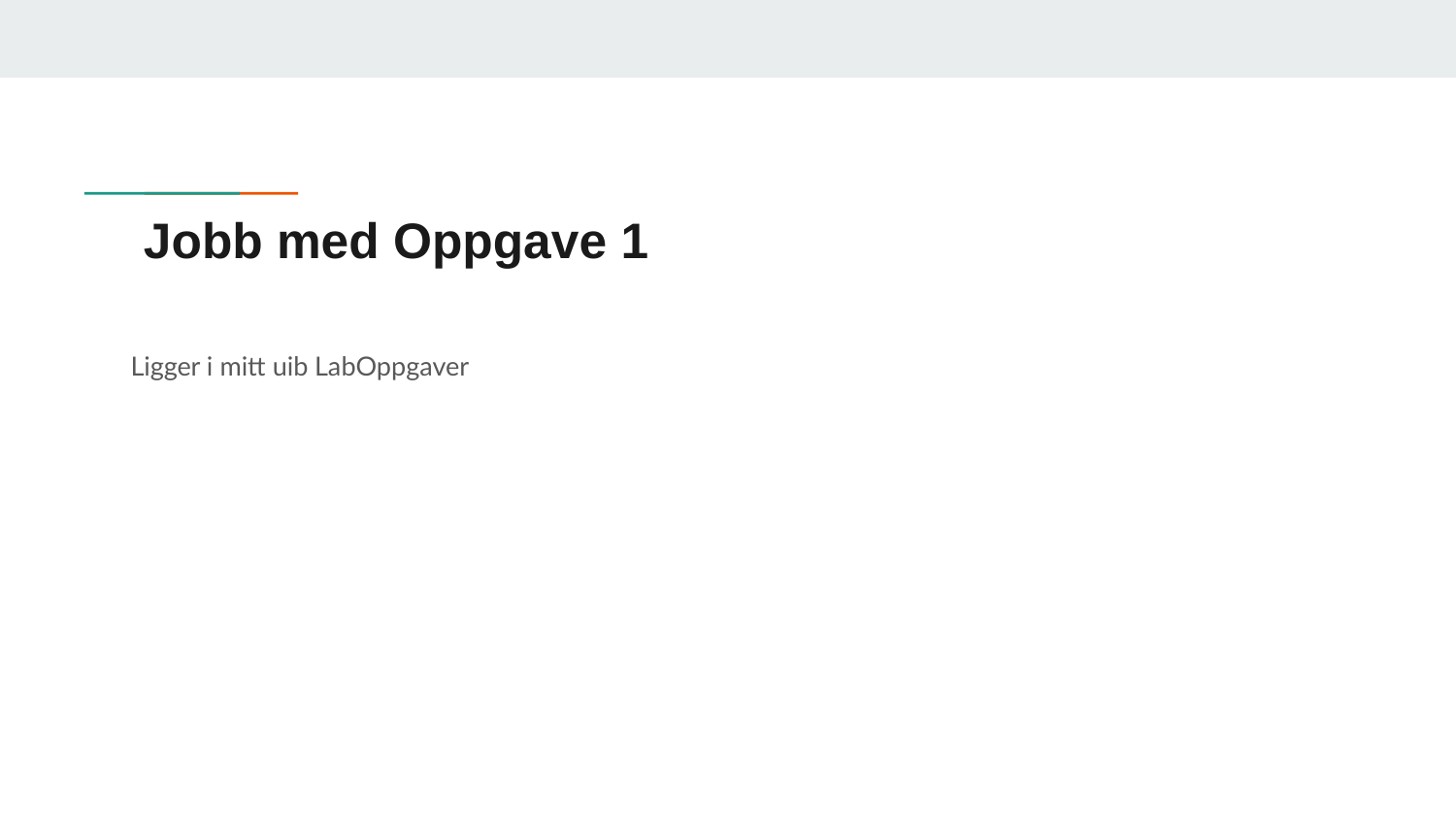

# Jobb med Oppgave 1
Ligger i mitt uib LabOppgaver